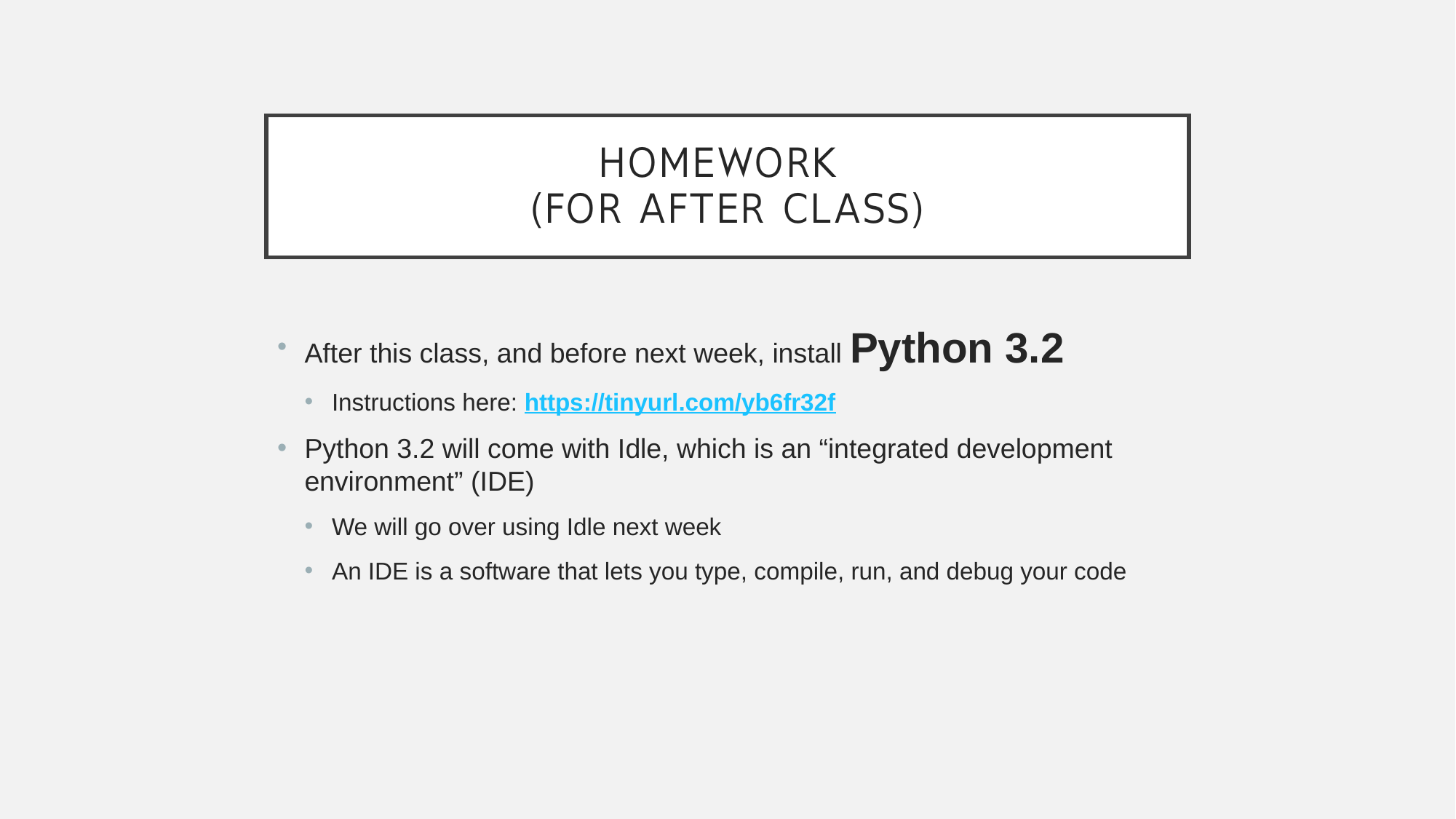

# Homework (for after class)
After this class, and before next week, install Python 3.2
Instructions here: https://tinyurl.com/yb6fr32f
Python 3.2 will come with Idle, which is an “integrated development environment” (IDE)
We will go over using Idle next week
An IDE is a software that lets you type, compile, run, and debug your code